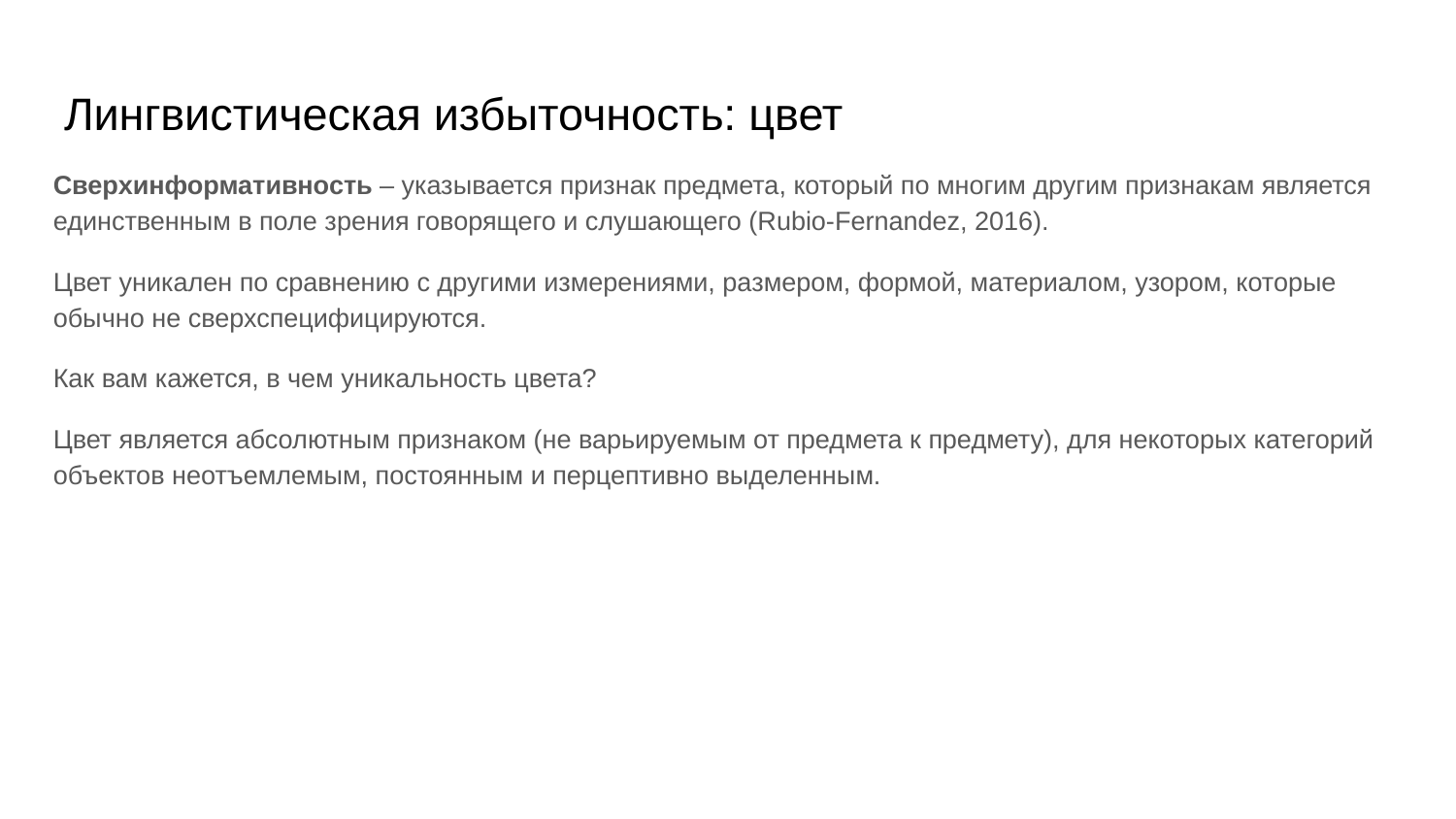

# Лингвистическая избыточность: цвет

Сверхинформативность – указывается признак предмета, который по многим другим признакам является единственным в поле зрения говорящего и слушающего (Rubio-Fernandez, 2016).
Цвет уникален по сравнению с другими измерениями, размером, формой, материалом, узором, которые обычно не сверхспецифицируются.
Как вам кажется, в чем уникальность цвета?
Цвет является абсолютным признаком (не варьируемым от предмета к предмету), для некоторых категорий объектов неотъемлемым, постоянным и перцептивно выделенным.